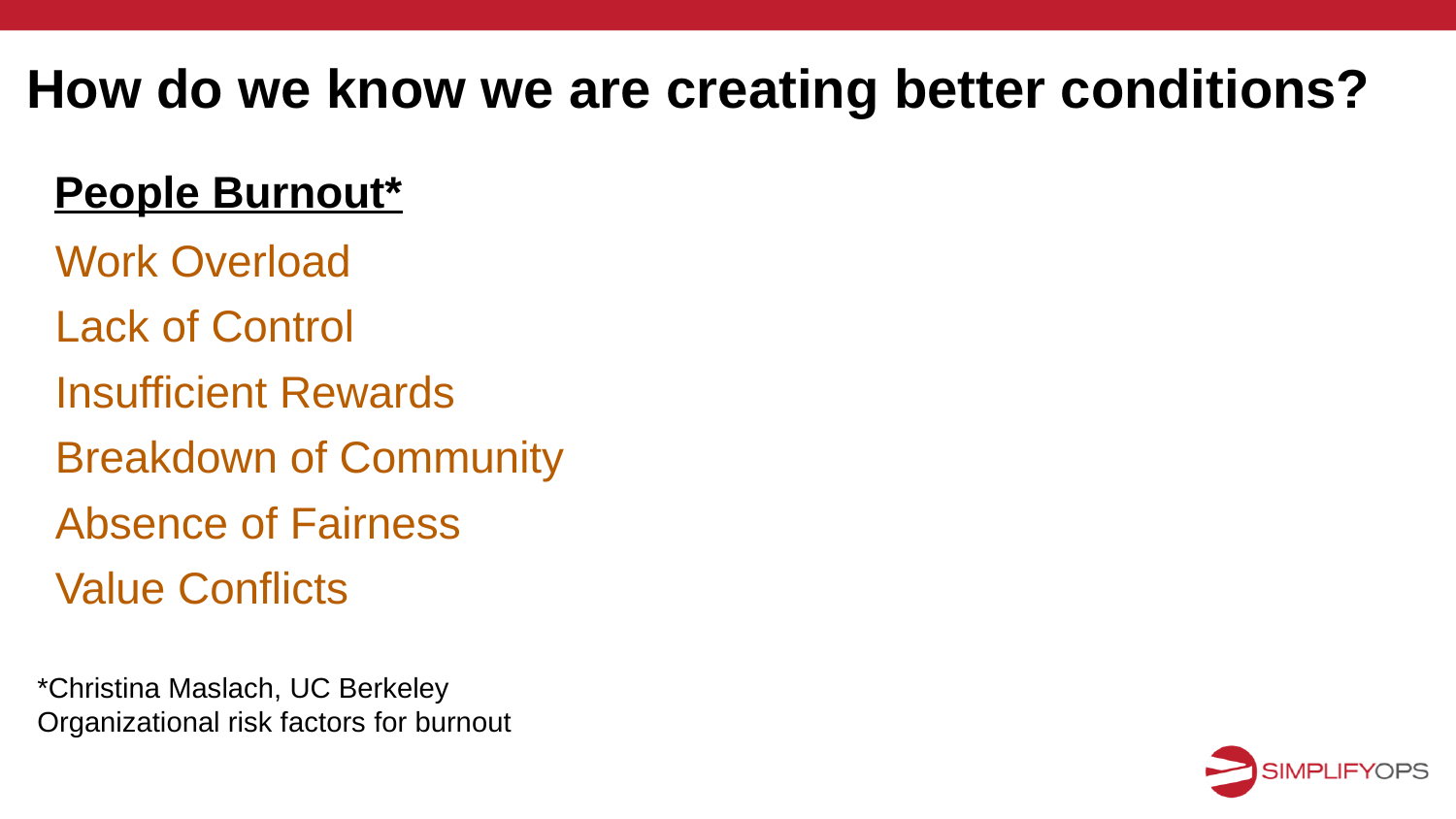

# How do we know we are creating better conditions?
People Burnout*
Work Overload
Lack of Control
Insufficient Rewards
Breakdown of Community
Absence of Fairness
Value Conflicts
*Christina Maslach, UC Berkeley
Organizational risk factors for burnout